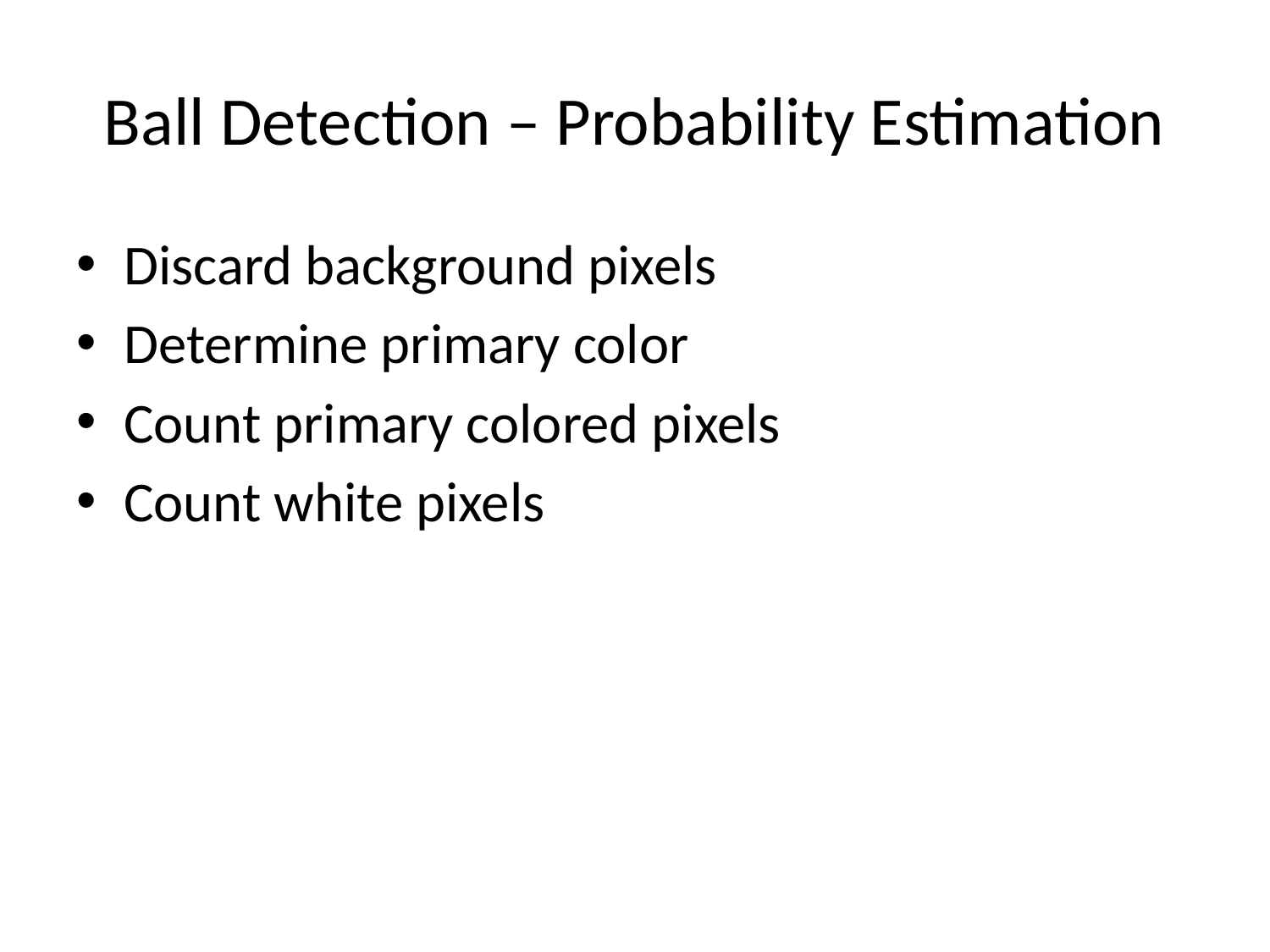

# Ball Detection – Probability Estimation
Discard background pixels
Determine primary color
Count primary colored pixels
Count white pixels